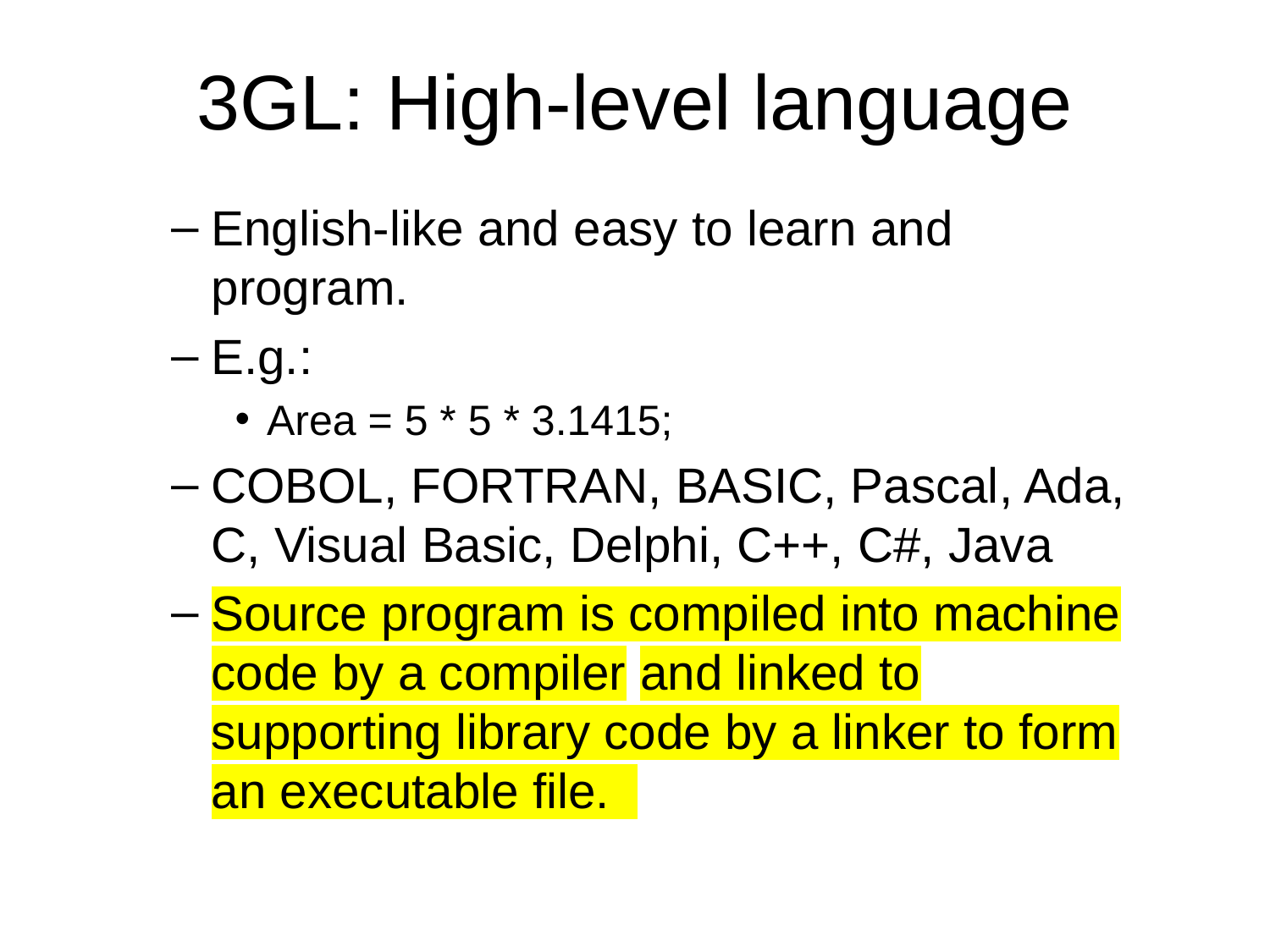

3GL: High-level language
English-like and easy to learn and program.
E.g.:
Area = 5 * 5 * 3.1415;
COBOL, FORTRAN, BASIC, Pascal, Ada, C, Visual Basic, Delphi, C++, C#, Java
Source program is compiled into machine code by a compiler and linked to supporting library code by a linker to form an executable file.